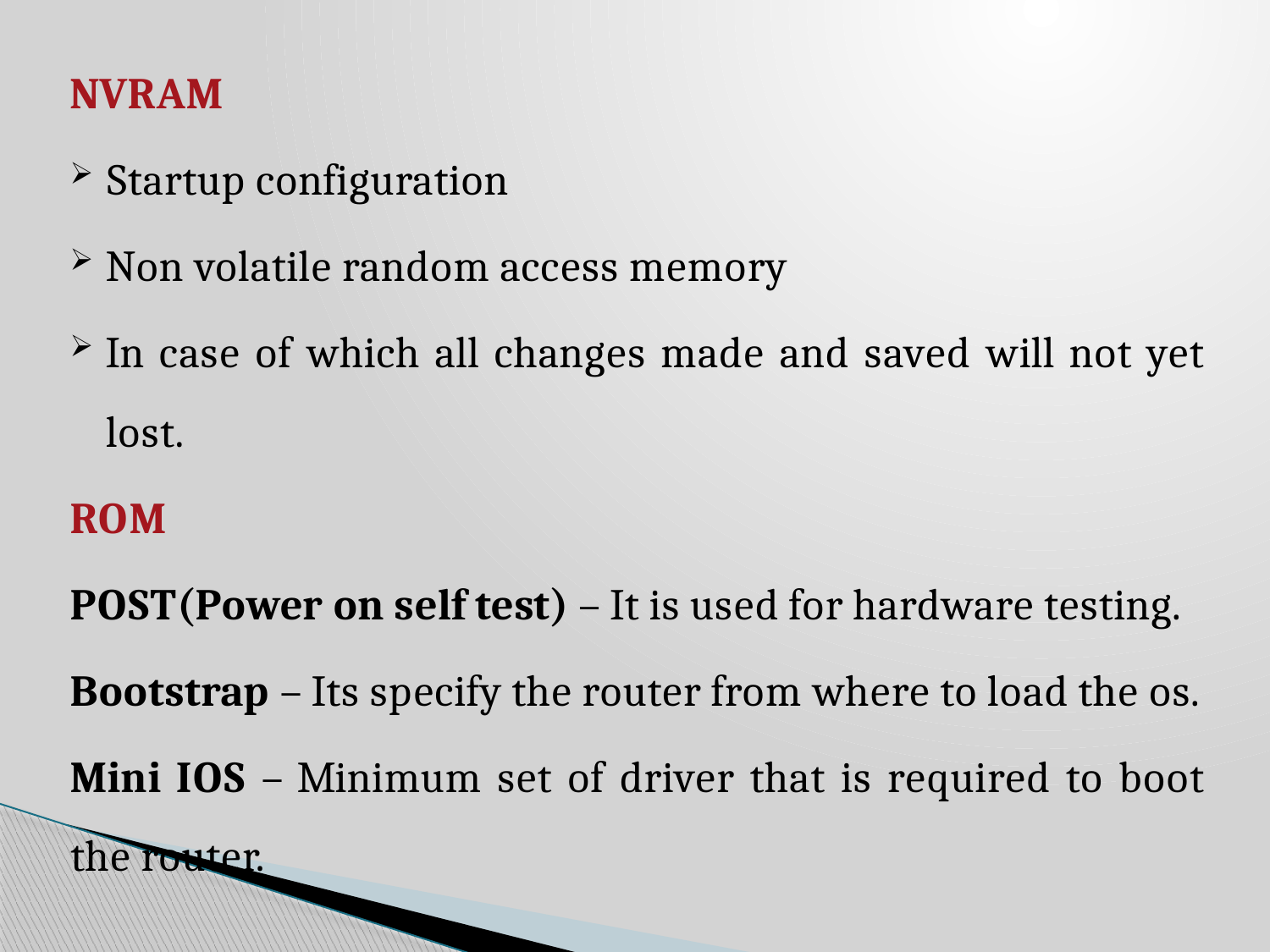

NVRAM
Startup configuration
Non volatile random access memory
In case of which all changes made and saved will not yet lost.
ROM
POST(Power on self test) – It is used for hardware testing.
Bootstrap – Its specify the router from where to load the os.
Mini IOS – Minimum set of driver that is required to boot the router.